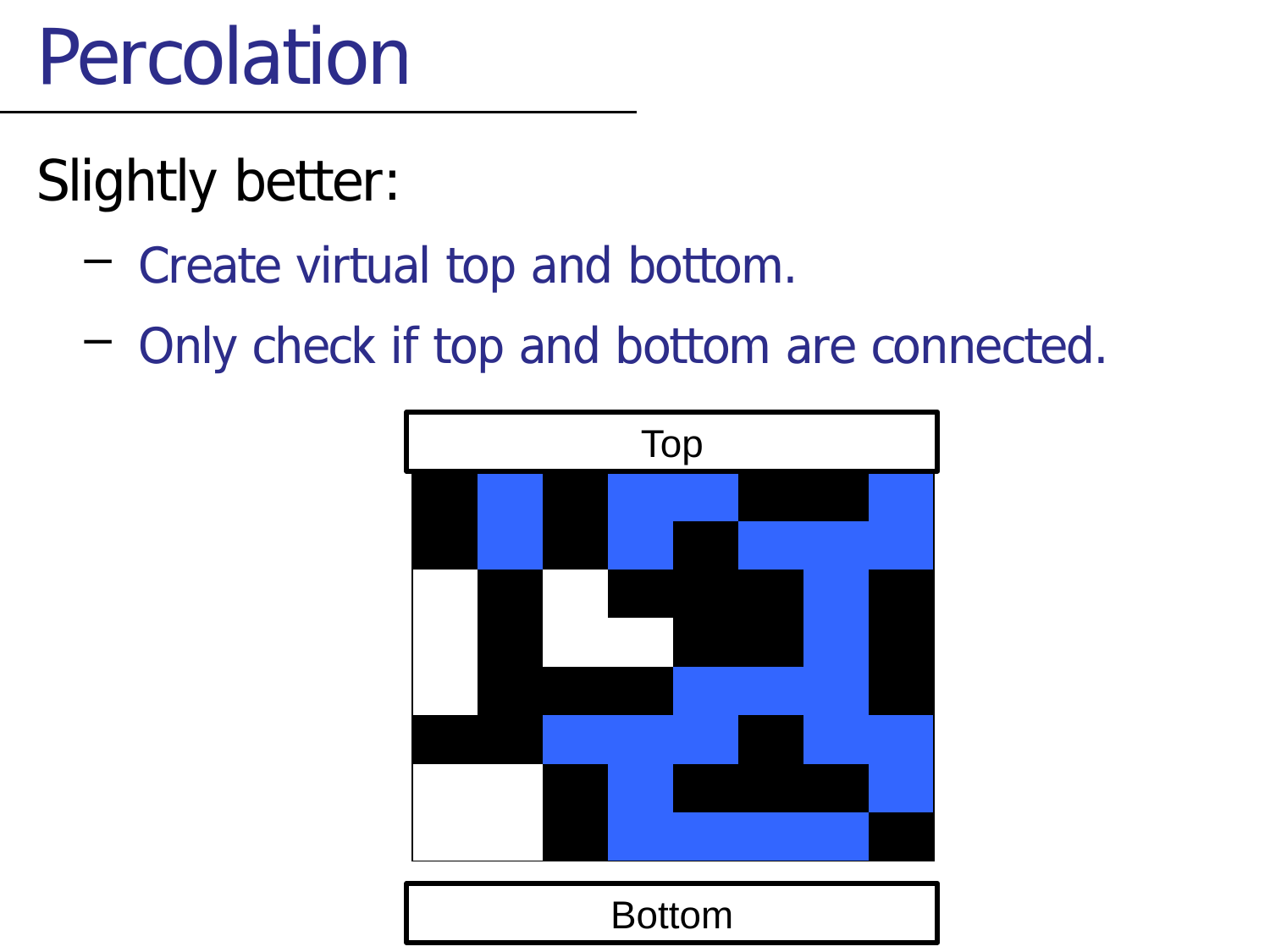

Percolation
Slightly better:
Create virtual top and bottom.
Only check if top and bottom are connected.

Top
|  |  |  |  |  |  |  |  |
| --- | --- | --- | --- | --- | --- | --- | --- |
|  |  |  |  |  |  |  |  |
|  |  |  |  |  |  |  |  |
|  |  |  |  |  |  |  |  |
|  |  |  |  |  |  |  |  |
|  |  |  |  |  |  |  |  |
|  |  |  |  |  |  |  |  |
|  |  |  |  |  |  |  |  |
Bottom